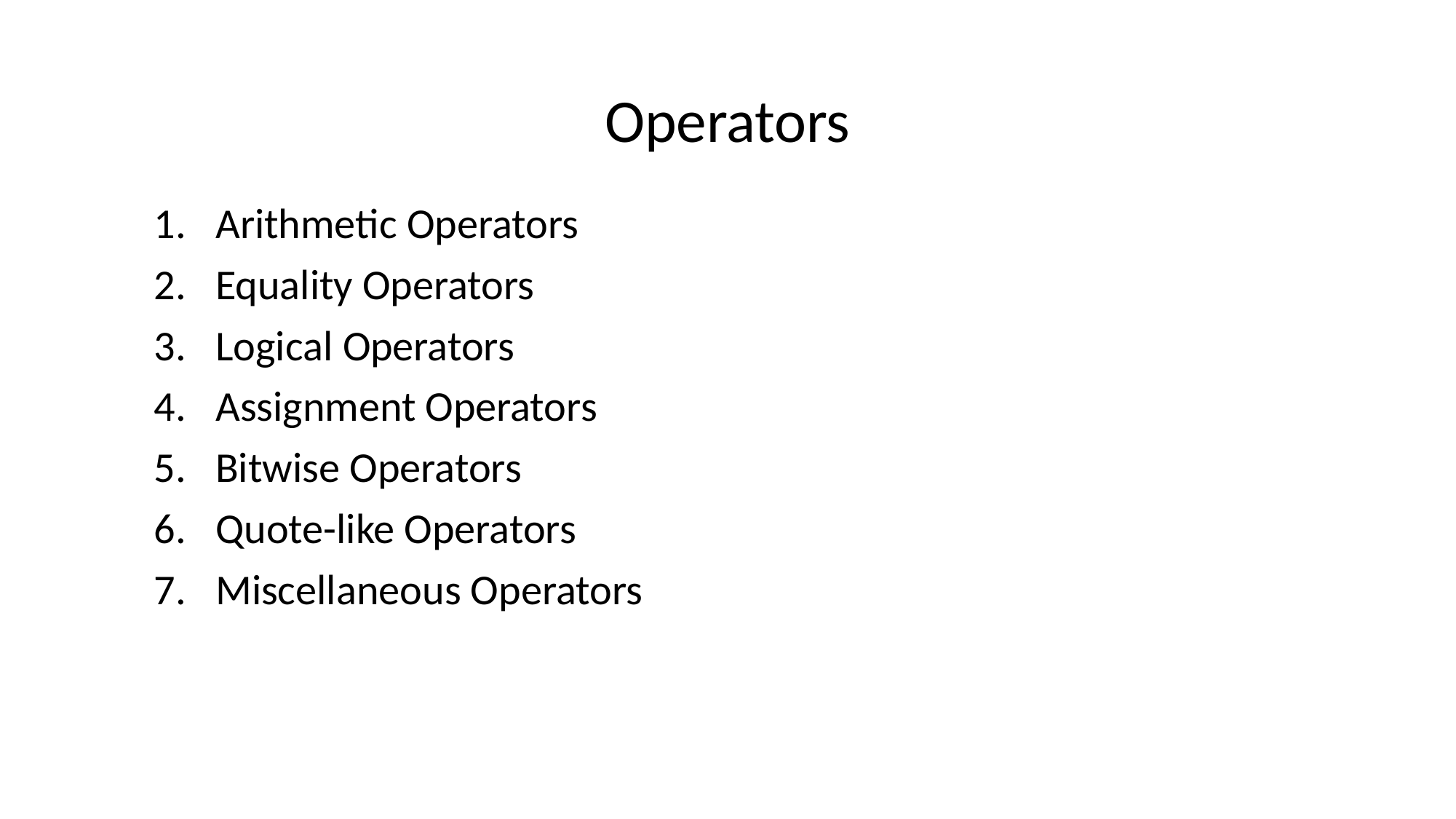

# Operators
Arithmetic Operators
Equality Operators
Logical Operators
Assignment Operators
Bitwise Operators
Quote-like Operators
Miscellaneous Operators